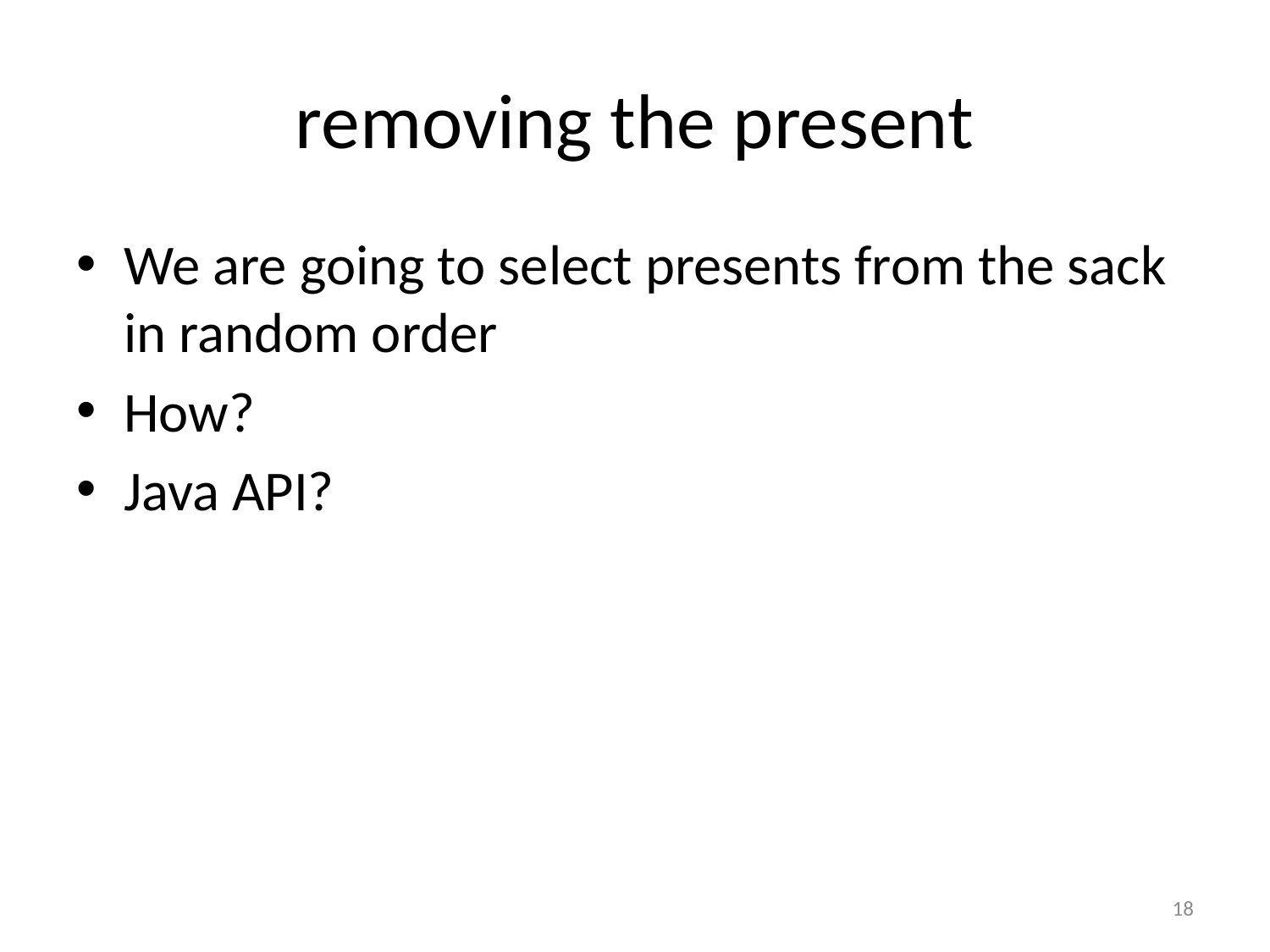

# removing the present
We are going to select presents from the sack in random order
How?
Java API?

Random (Java Platform SE 8)

18